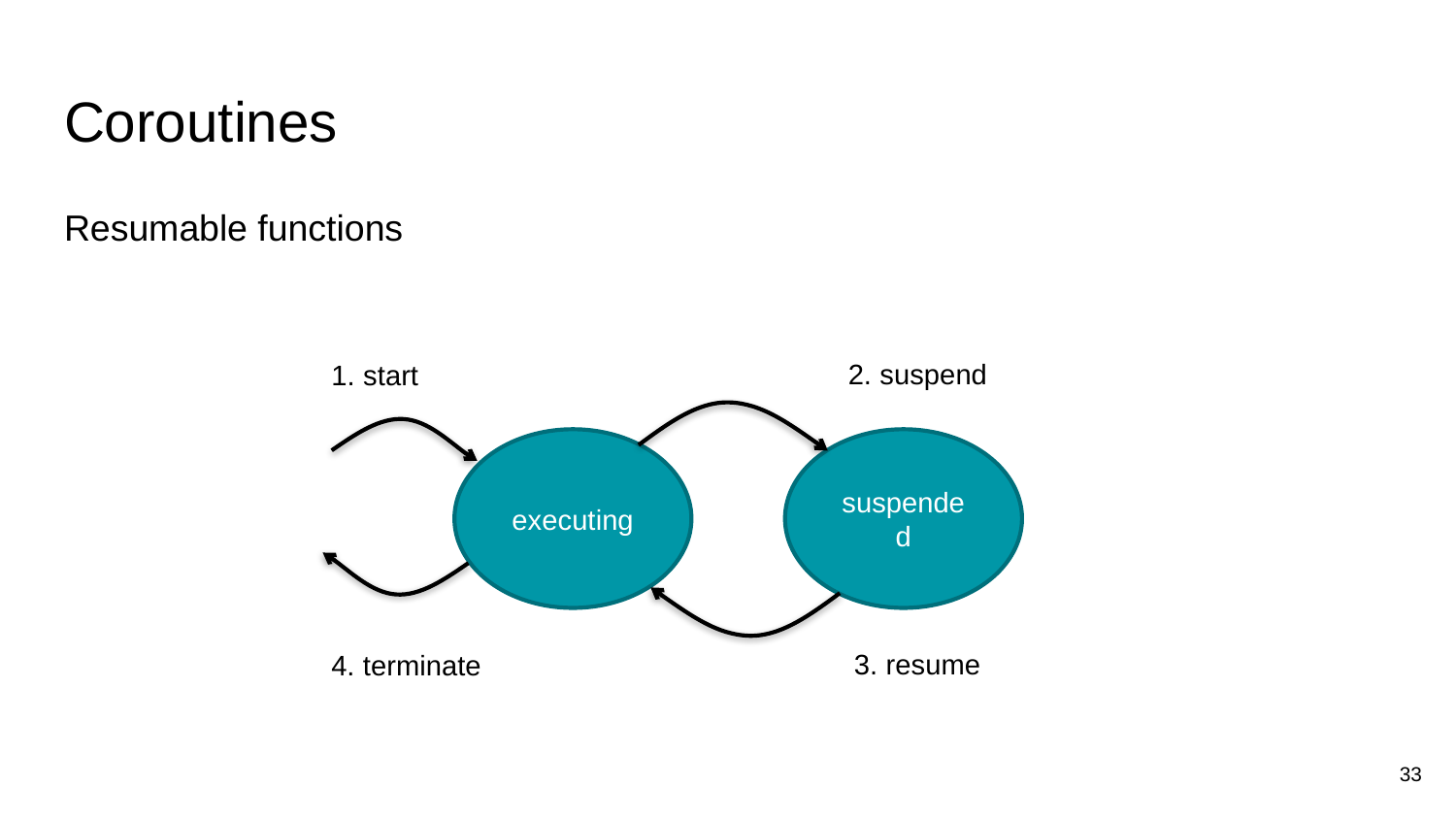

# Coroutines
Resumable functions

2. suspend
1. start

executing
suspended

3. resume
4. terminate
33